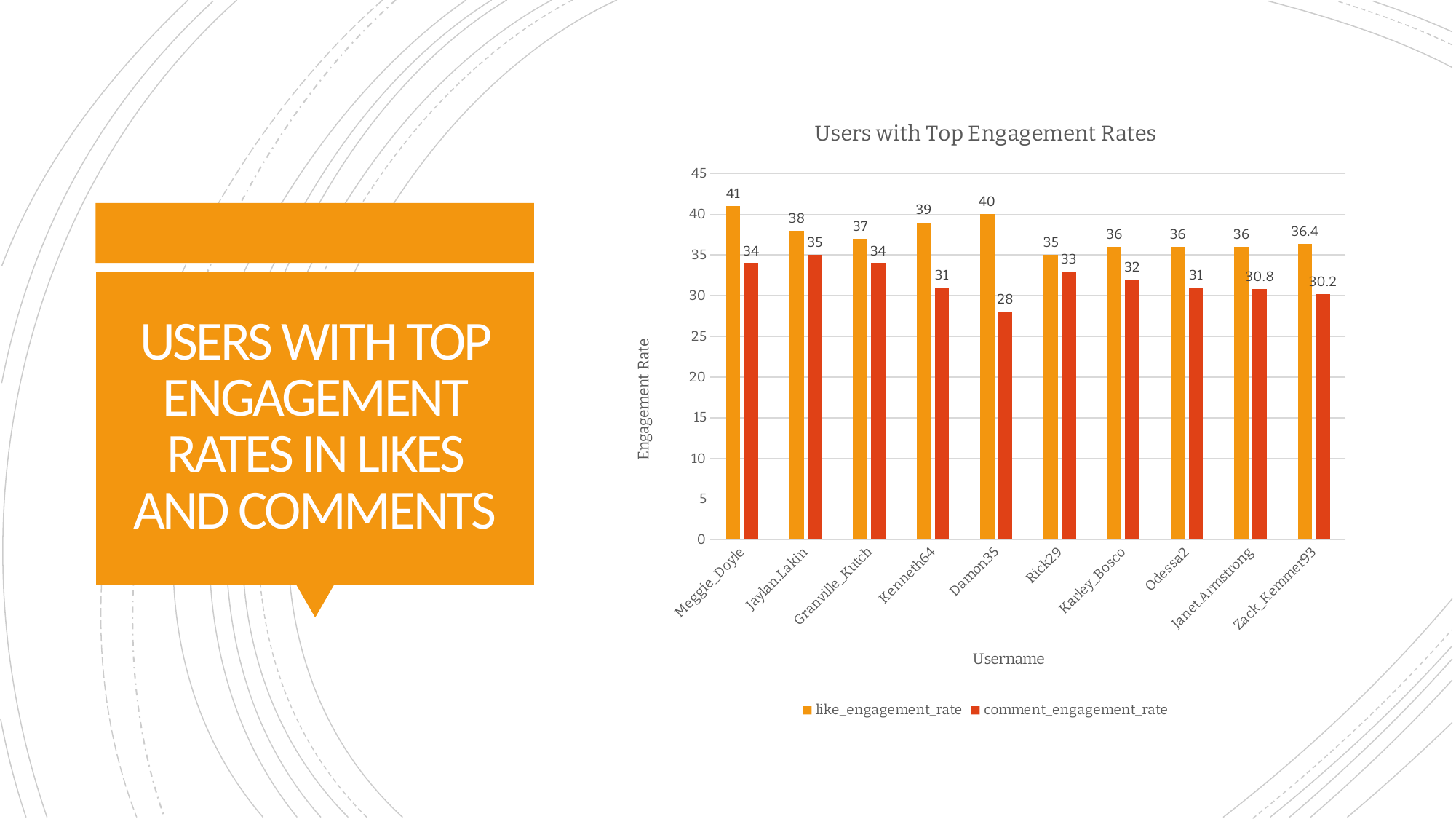

### Chart: Users with Top Engagement Rates

| Category | like_engagement_rate | comment_engagement_rate |
|---|---|---|
| Meggie_Doyle | 41.0 | 34.0 |
| Jaylan.Lakin | 38.0 | 35.0 |
| Granville_Kutch | 37.0 | 34.0 |
| Kenneth64 | 39.0 | 31.0 |
| Damon35 | 40.0 | 28.0 |
| Rick29 | 35.0 | 33.0 |
| Karley_Bosco | 36.0 | 32.0 |
| Odessa2 | 36.0 | 31.0 |
| Janet.Armstrong | 36.0 | 30.8 |
| Zack_Kemmer93 | 36.4 | 30.2 |
# USERS WITH TOP ENGAGEMENT RATES IN LIKES AND COMMENTS